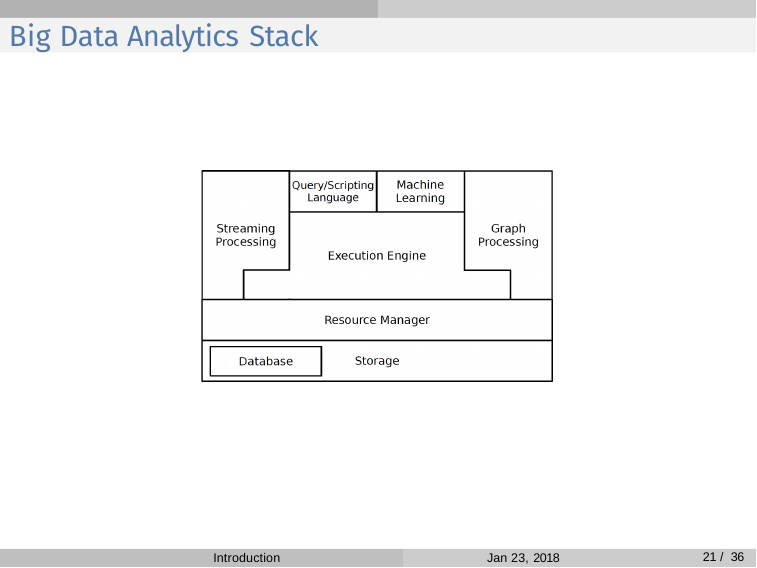

Big Data Analytics Stack

21 / 36
Introduction
Jan 23, 2018